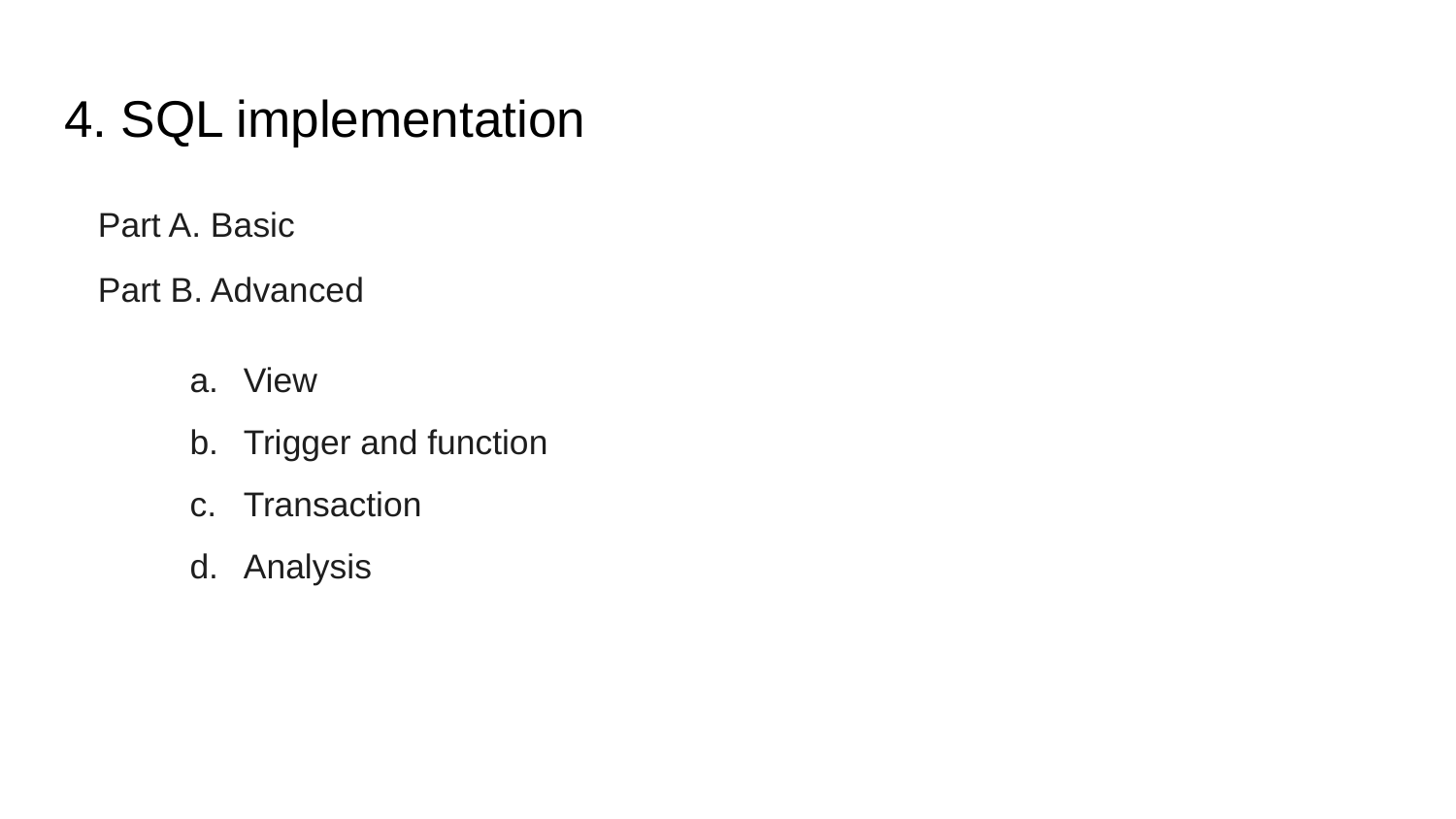

# 4. SQL implementation
Part A. Basic
Part B. Advanced
View
Trigger and function
Transaction
Analysis